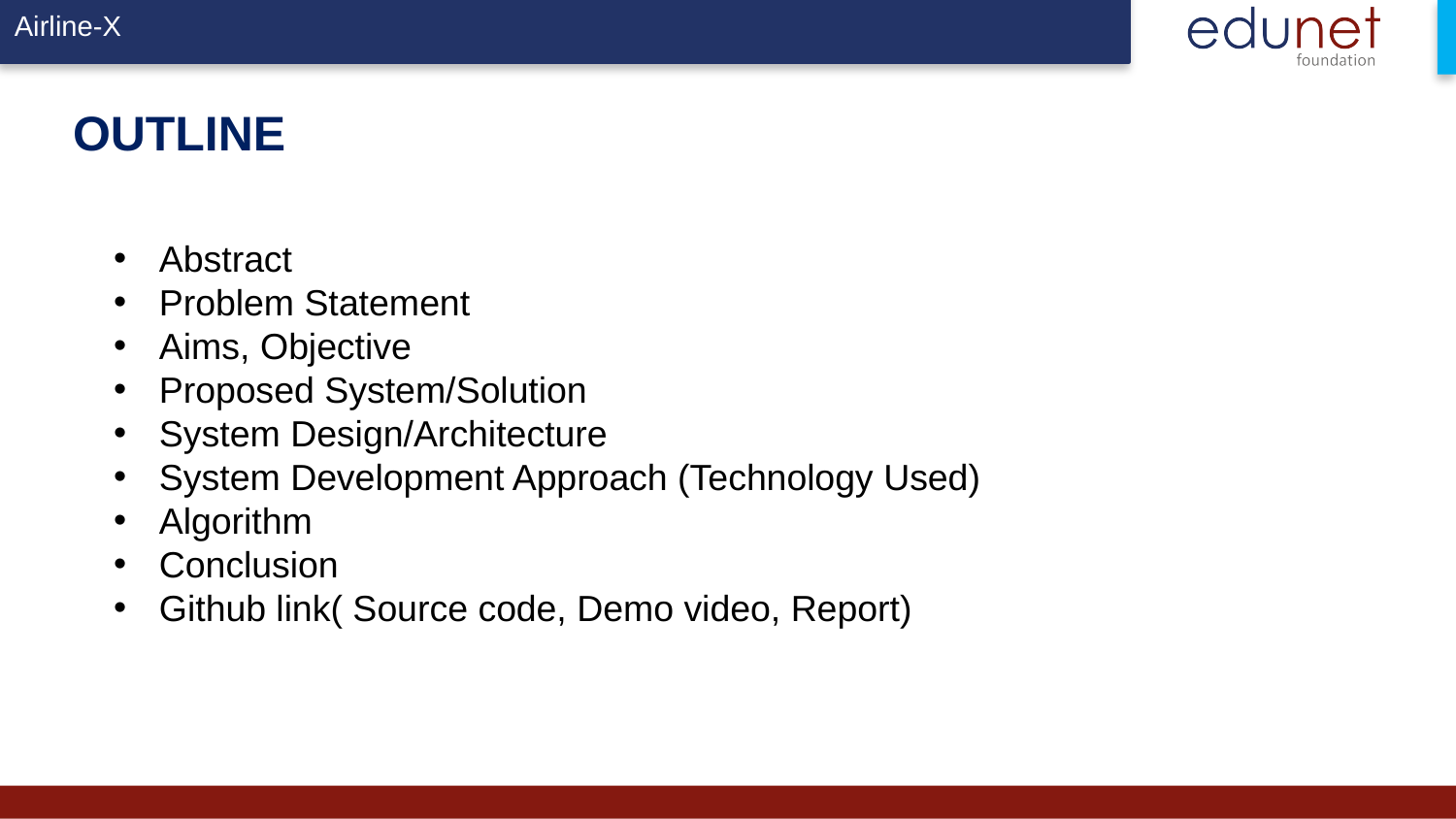

OUTLINE
Abstract
Problem Statement
Aims, Objective
Proposed System/Solution
System Design/Architecture
System Development Approach (Technology Used)
Algorithm
Conclusion
Github link( Source code, Demo video, Report)